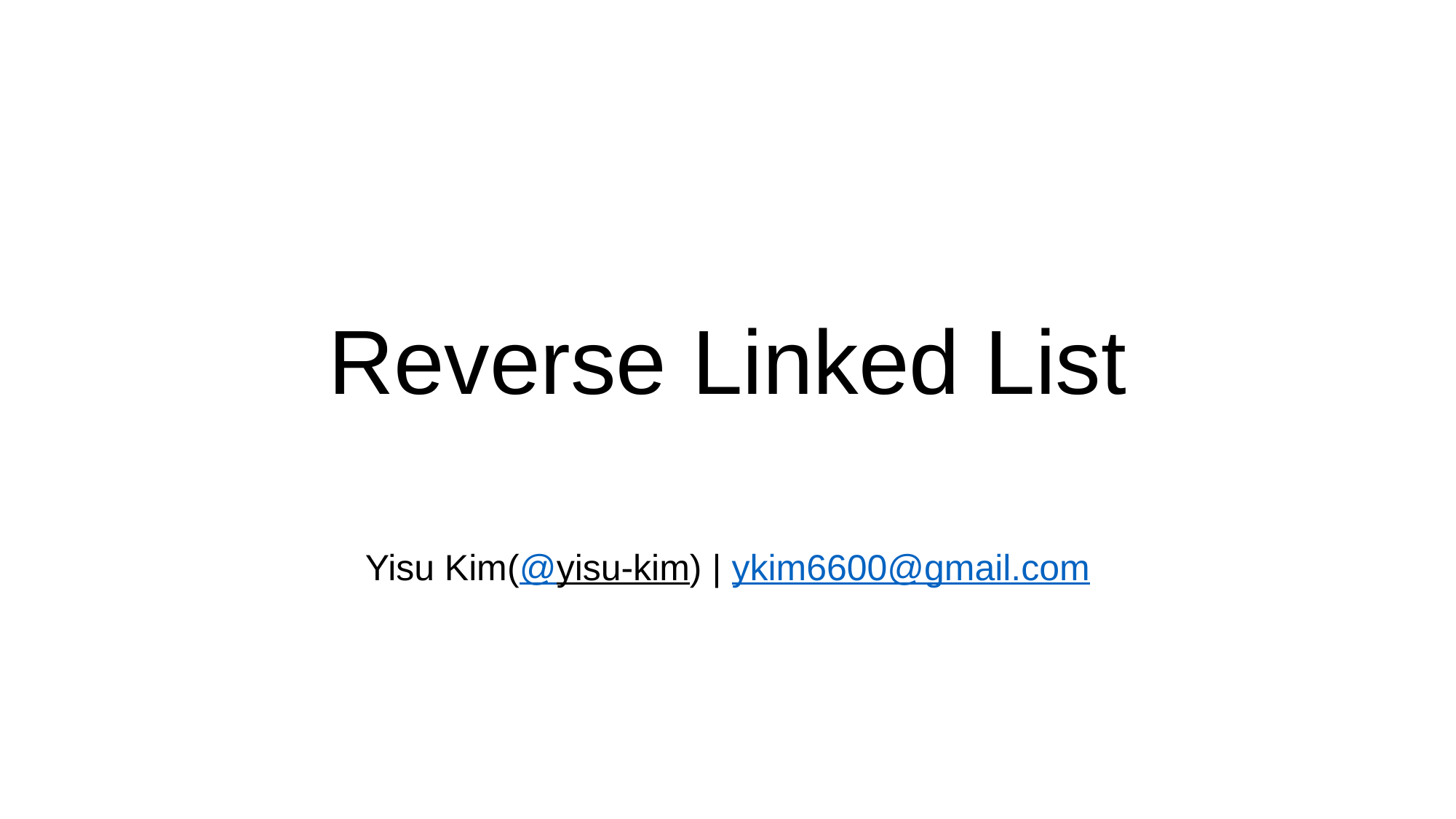

# Reverse Linked List

Yisu Kim(@yisu-kim) | ykim6600@gmail.com